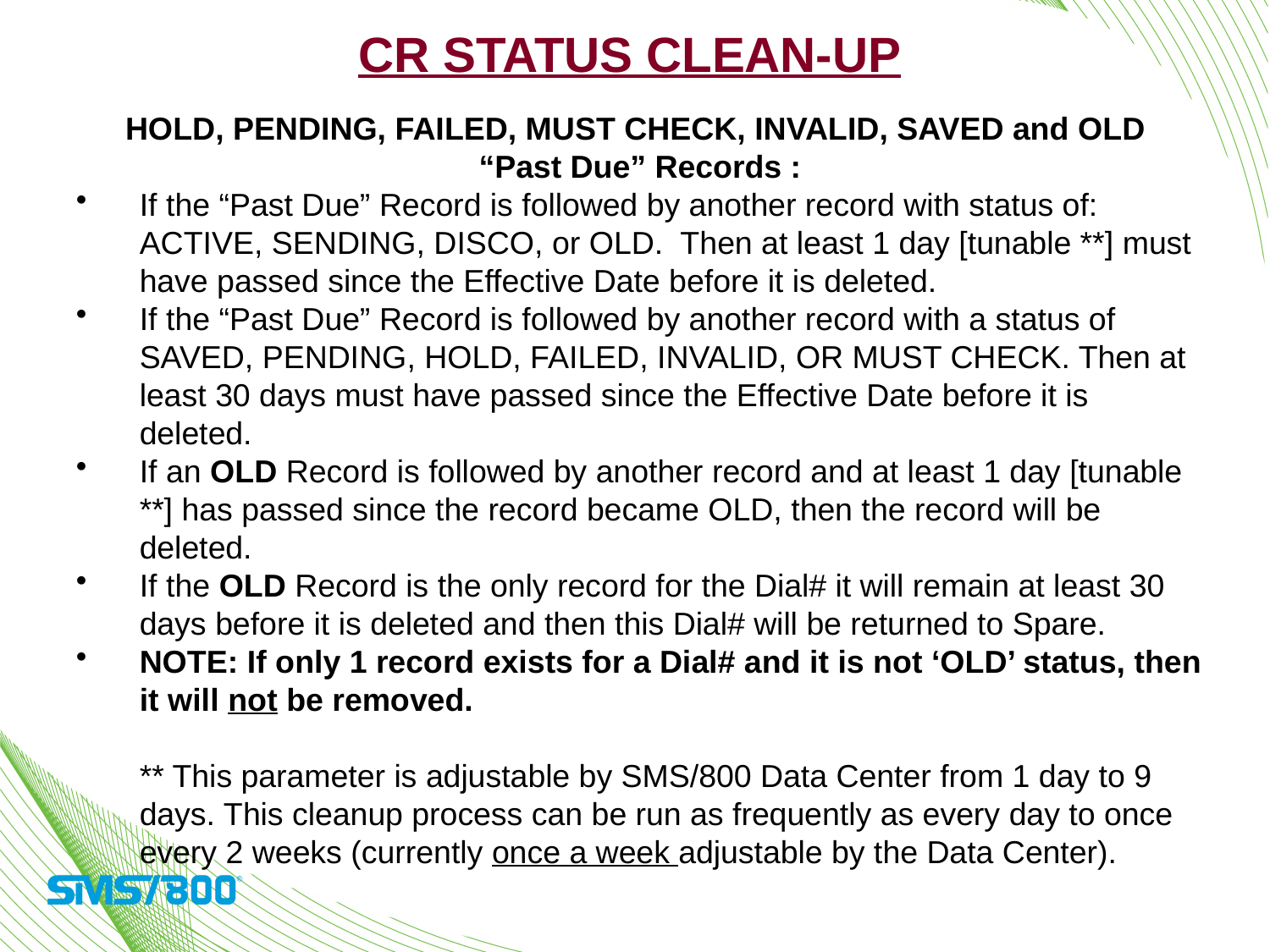

CR Status Clean-Up
HOLD, PENDING, FAILED, MUST CHECK, INVALID, SAVED and OLD
“Past Due” Records :
If the “Past Due” Record is followed by another record with status of: ACTIVE, SENDING, DISCO, or OLD.  Then at least 1 day [tunable **] must have passed since the Effective Date before it is deleted.
If the “Past Due” Record is followed by another record with a status of SAVED, PENDING, HOLD, FAILED, INVALID, OR MUST CHECK. Then at least 30 days must have passed since the Effective Date before it is deleted.
If an OLD Record is followed by another record and at least 1 day [tunable **] has passed since the record became OLD, then the record will be deleted.
If the OLD Record is the only record for the Dial# it will remain at least 30 days before it is deleted and then this Dial# will be returned to Spare.
NOTE: If only 1 record exists for a Dial# and it is not ‘OLD’ status, then it will not be removed.

	** This parameter is adjustable by SMS/800 Data Center from 1 day to 9 days. This cleanup process can be run as frequently as every day to once every 2 weeks (currently once a week adjustable by the Data Center).